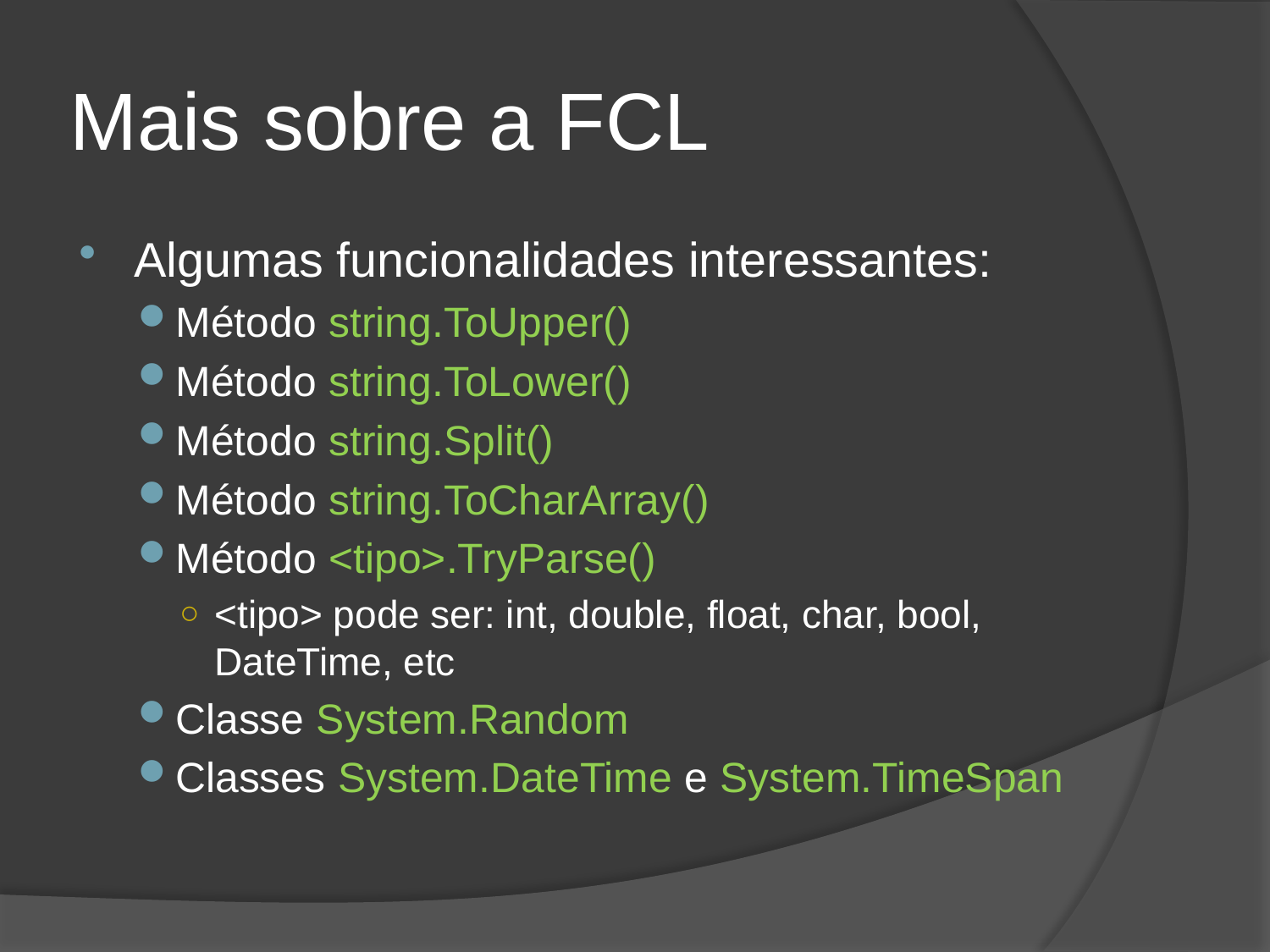

# Mais sobre a FCL
Algumas funcionalidades interessantes:
Método string.ToUpper()
Método string.ToLower()
Método string.Split()
Método string.ToCharArray()
Método <tipo>.TryParse()
<tipo> pode ser: int, double, float, char, bool, DateTime, etc
Classe System.Random
Classes System.DateTime e System.TimeSpan